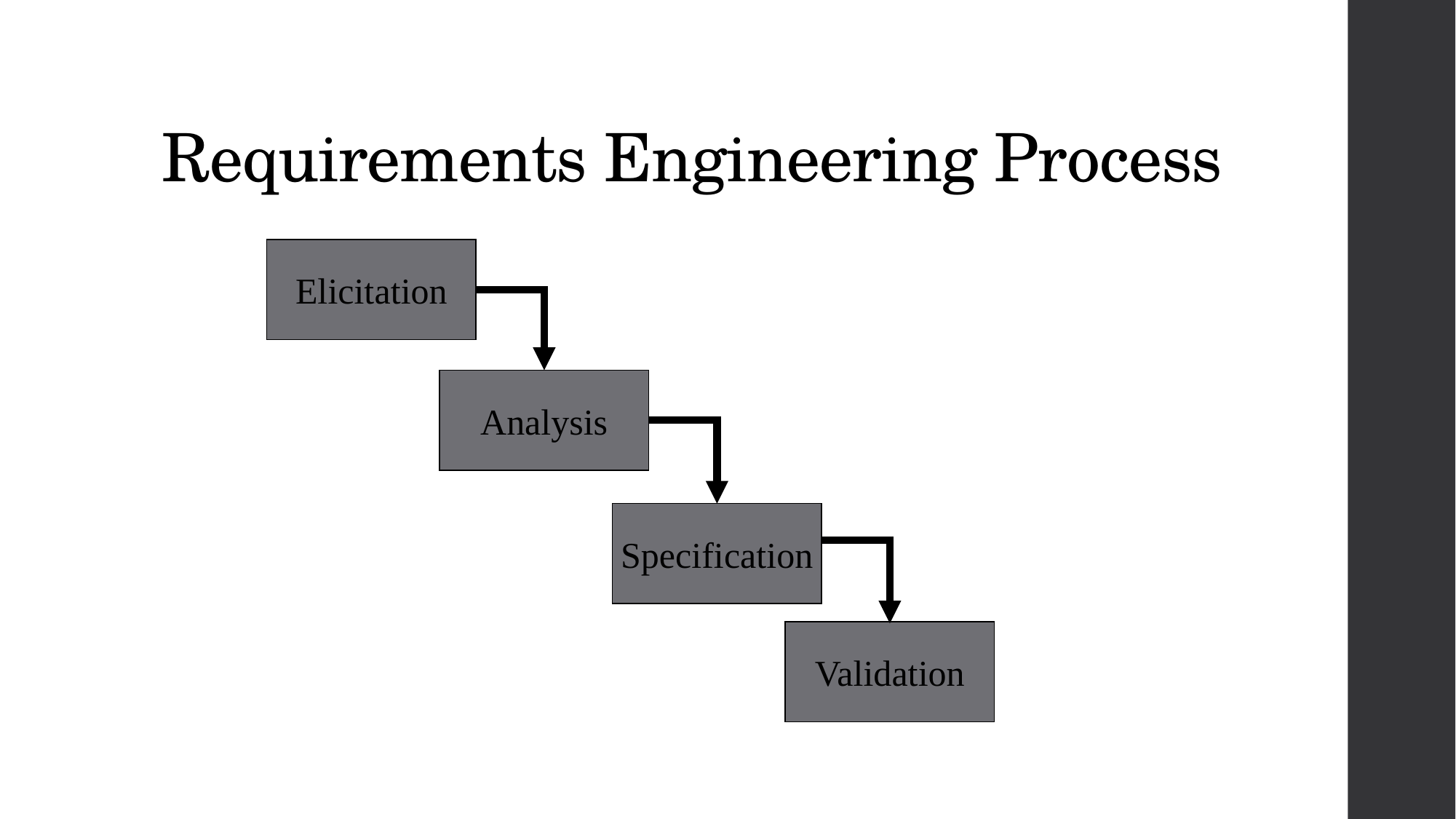

# Requirements Engineering Process

Elicitation
Analysis
Specification
Validation